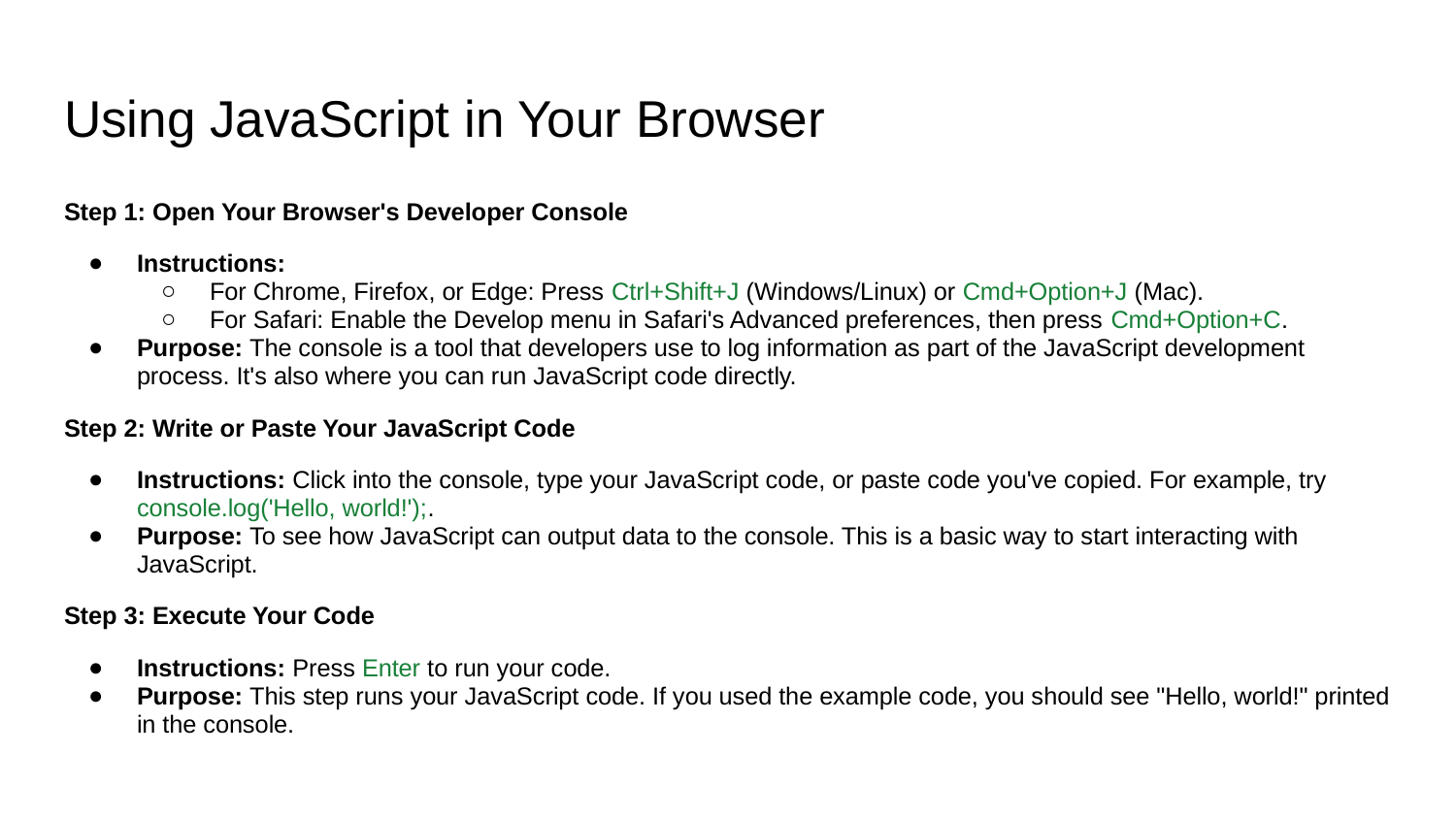

# Using JavaScript in Your Browser
Step 1: Open Your Browser's Developer Console
Instructions:
For Chrome, Firefox, or Edge: Press Ctrl+Shift+J (Windows/Linux) or Cmd+Option+J (Mac).
For Safari: Enable the Develop menu in Safari's Advanced preferences, then press Cmd+Option+C.
Purpose: The console is a tool that developers use to log information as part of the JavaScript development process. It's also where you can run JavaScript code directly.
Step 2: Write or Paste Your JavaScript Code
Instructions: Click into the console, type your JavaScript code, or paste code you've copied. For example, try console.log('Hello, world!');.
Purpose: To see how JavaScript can output data to the console. This is a basic way to start interacting with JavaScript.
Step 3: Execute Your Code
Instructions: Press Enter to run your code.
Purpose: This step runs your JavaScript code. If you used the example code, you should see "Hello, world!" printed in the console.